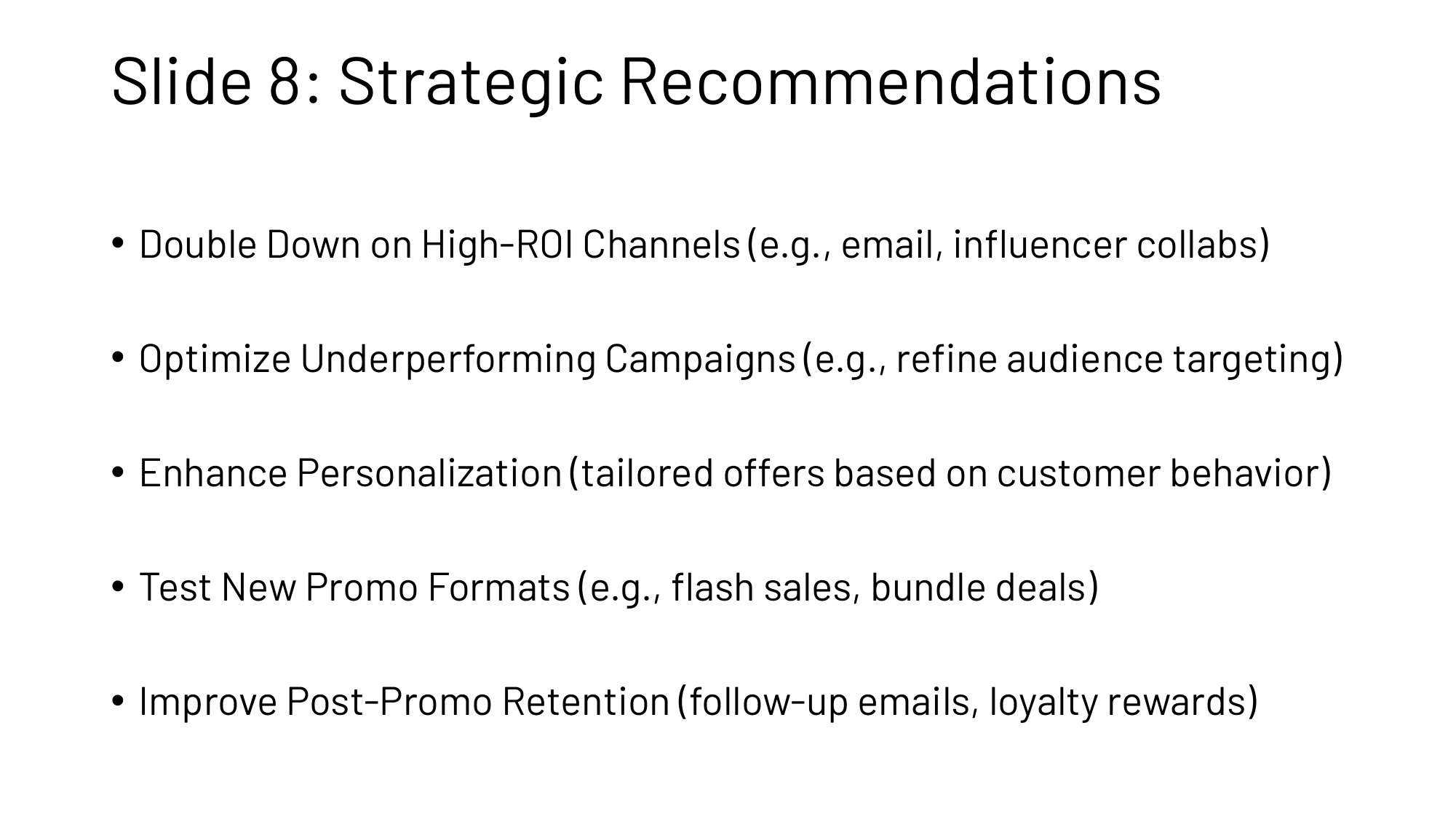

# Slide 8: Strategic Recommendations
Double Down on High-ROI Channels (e.g., email, influencer collabs)

Optimize Underperforming Campaigns (e.g., refine audience targeting)

Enhance Personalization (tailored offers based on customer behavior)

Test New Promo Formats (e.g., flash sales, bundle deals)

Improve Post-Promo Retention (follow-up emails, loyalty rewards)